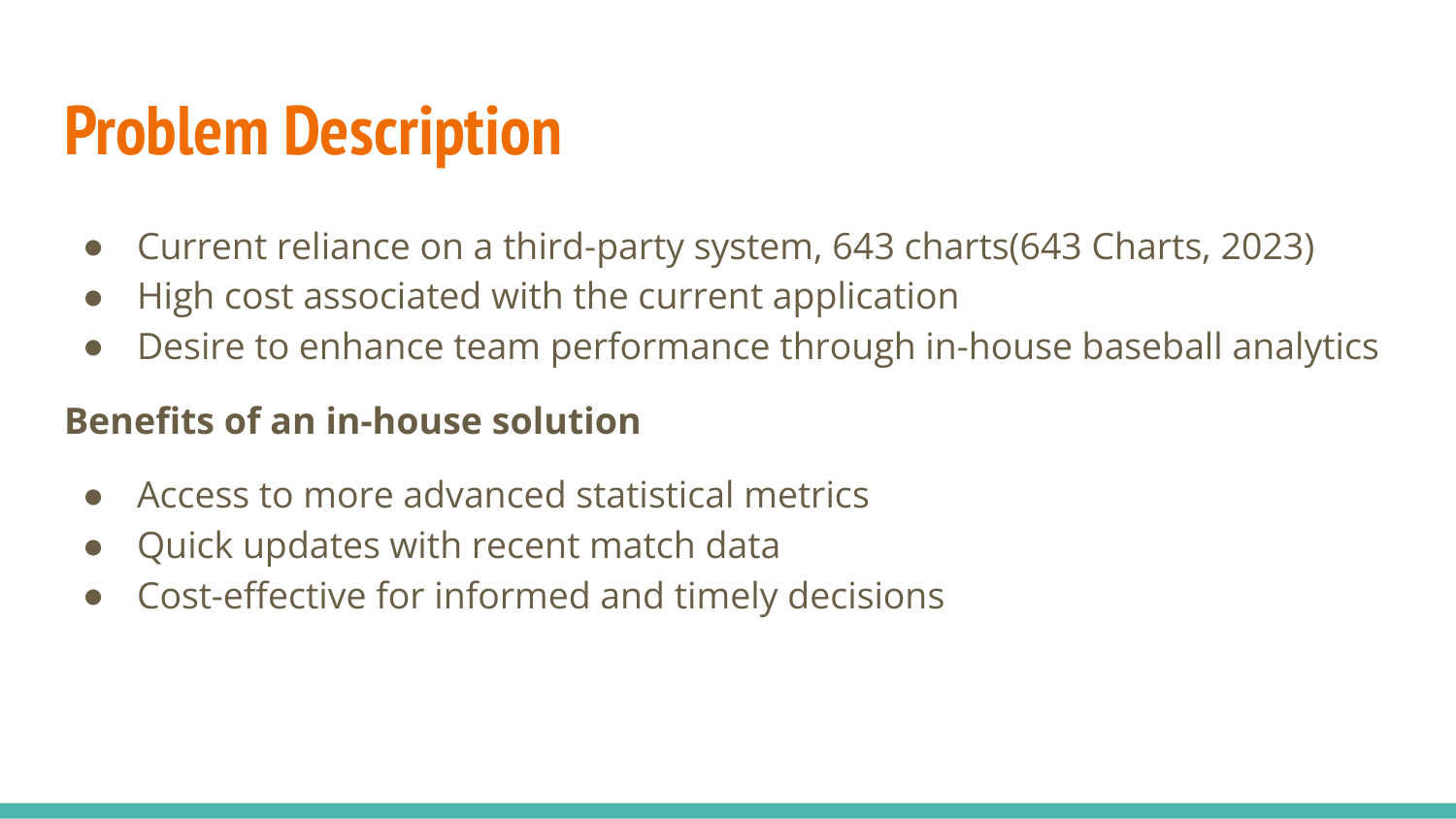

# Problem Description
Current reliance on a third-party system, 643 charts(643 Charts, 2023)
High cost associated with the current application
Desire to enhance team performance through in-house baseball analytics
Benefits of an in-house solution
Access to more advanced statistical metrics
Quick updates with recent match data
Cost-effective for informed and timely decisions